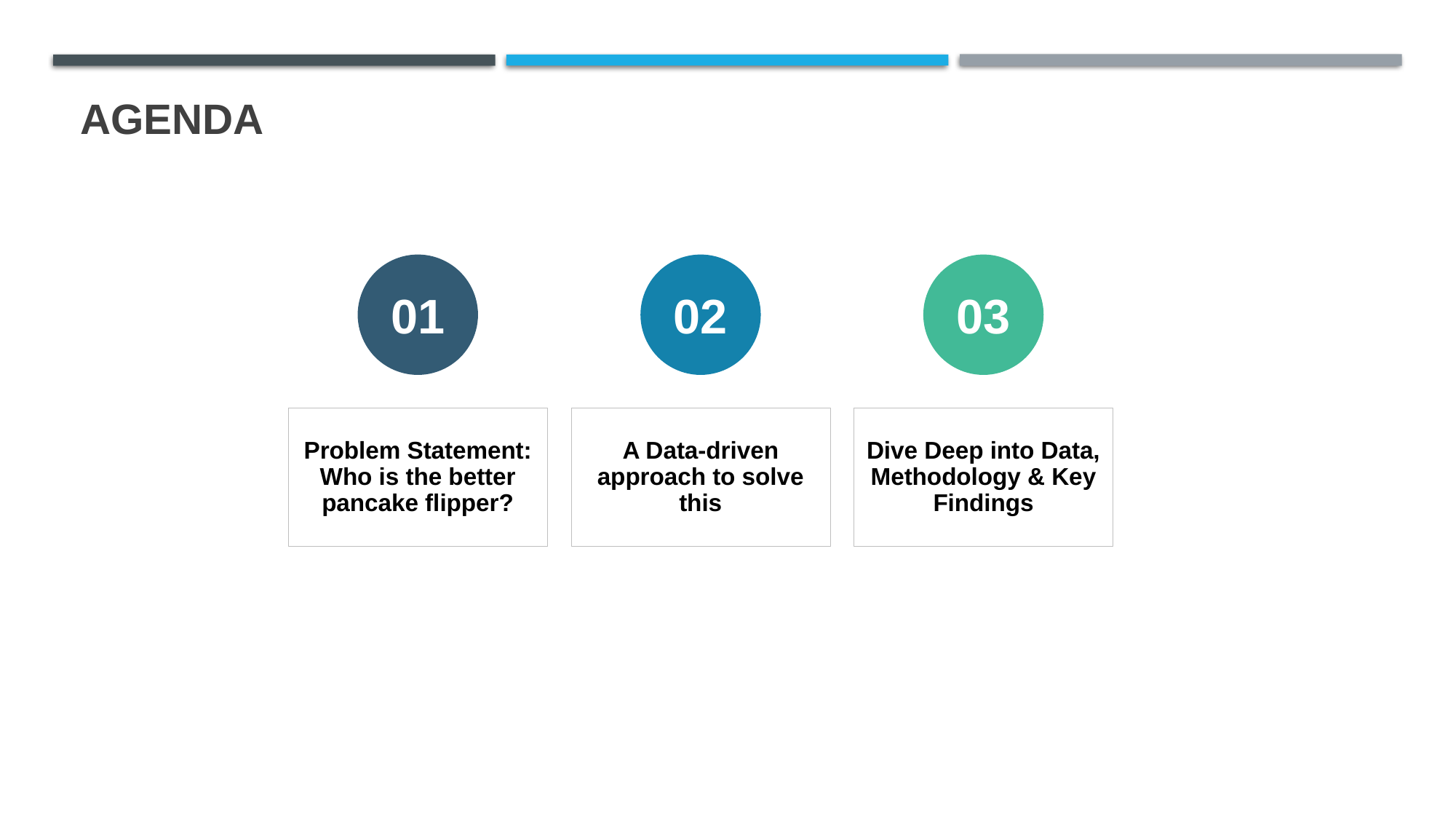

# Agenda
01
02
03
Problem Statement: Who is the better pancake flipper?
A Data-driven approach to solve this
Dive Deep into Data, Methodology & Key Findings